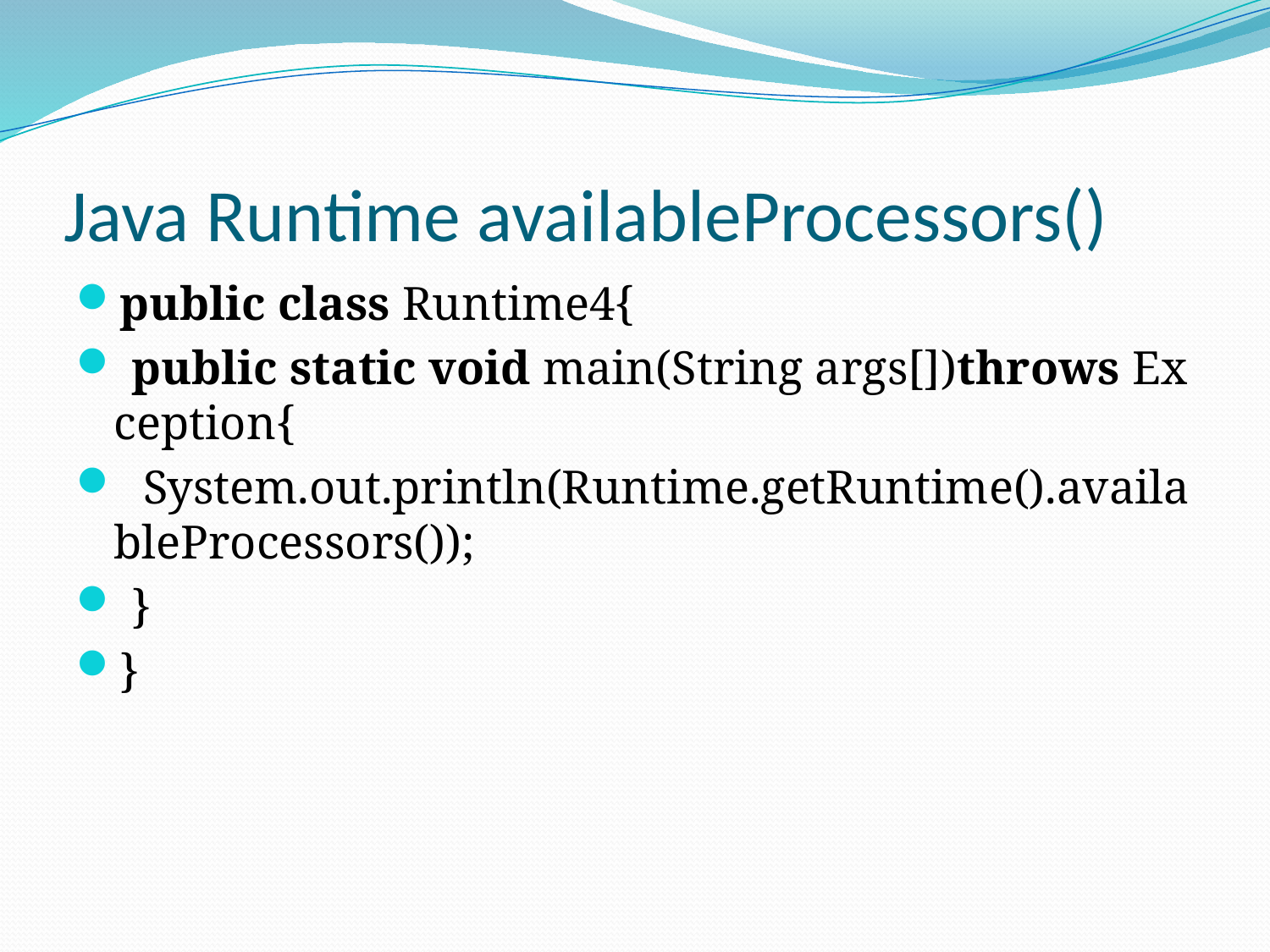

# Java Runtime availableProcessors()
public class Runtime4{
 public static void main(String args[])throws Exception{
  System.out.println(Runtime.getRuntime().availableProcessors());
 }
}